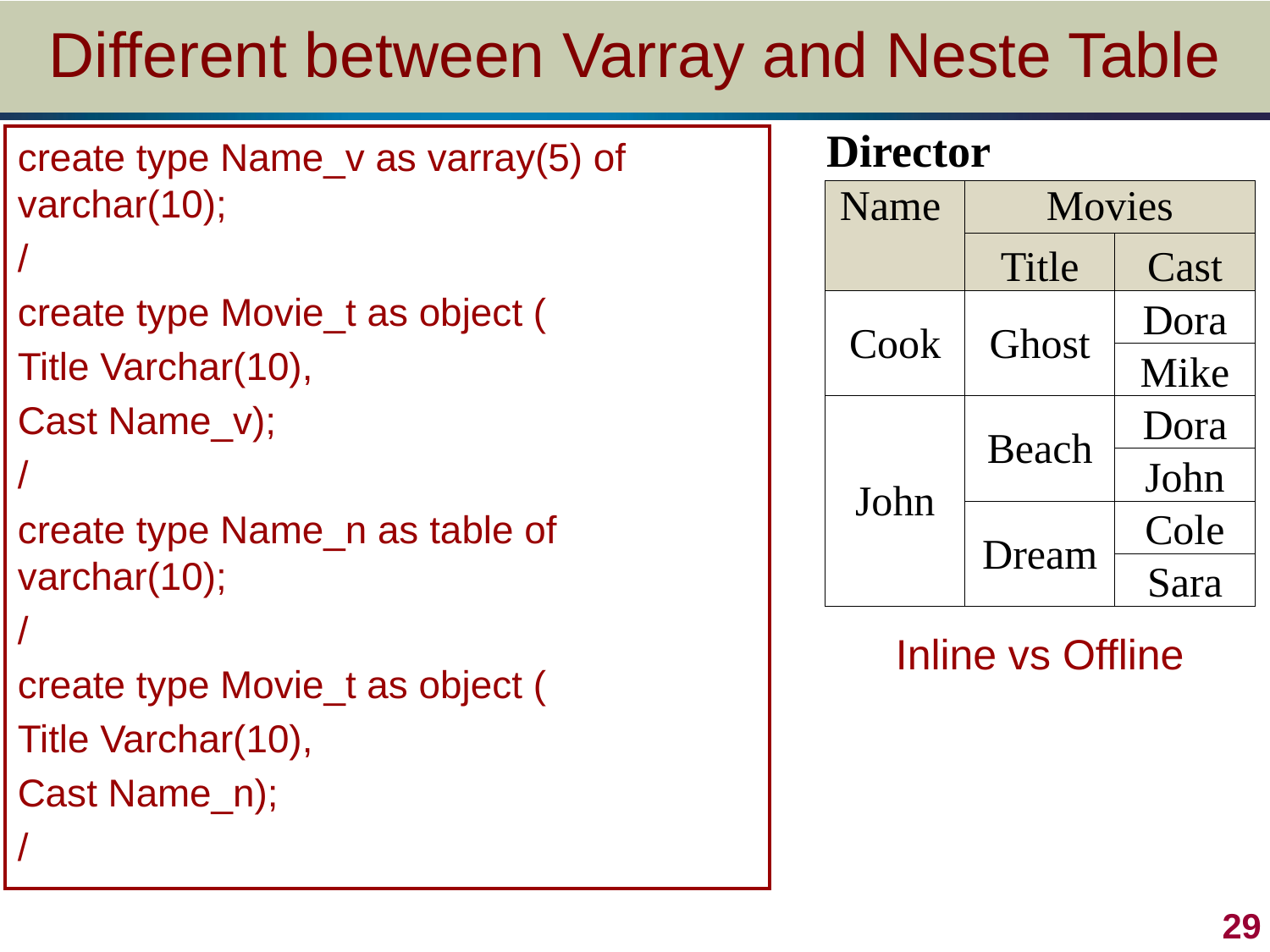

# Different between Varray and Neste Table
| Director |  |  |
| --- | --- | --- |
| Name | Movies |  |
|  | Title | Cast |
| Cook | Ghost | Dora |
|  |  | Mike |
| John | Beach | Dora |
|  |  | John |
|  | Dream | Cole |
|  |  | Sara |
create type Name_v as varray(5) of varchar(10);
/
create type Movie_t as object (
Title Varchar(10),
Cast Name_v);
/
create type Name_n as table of varchar(10);
/
create type Movie_t as object (
Title Varchar(10),
Cast Name_n);
/
Inline vs Offline
 29